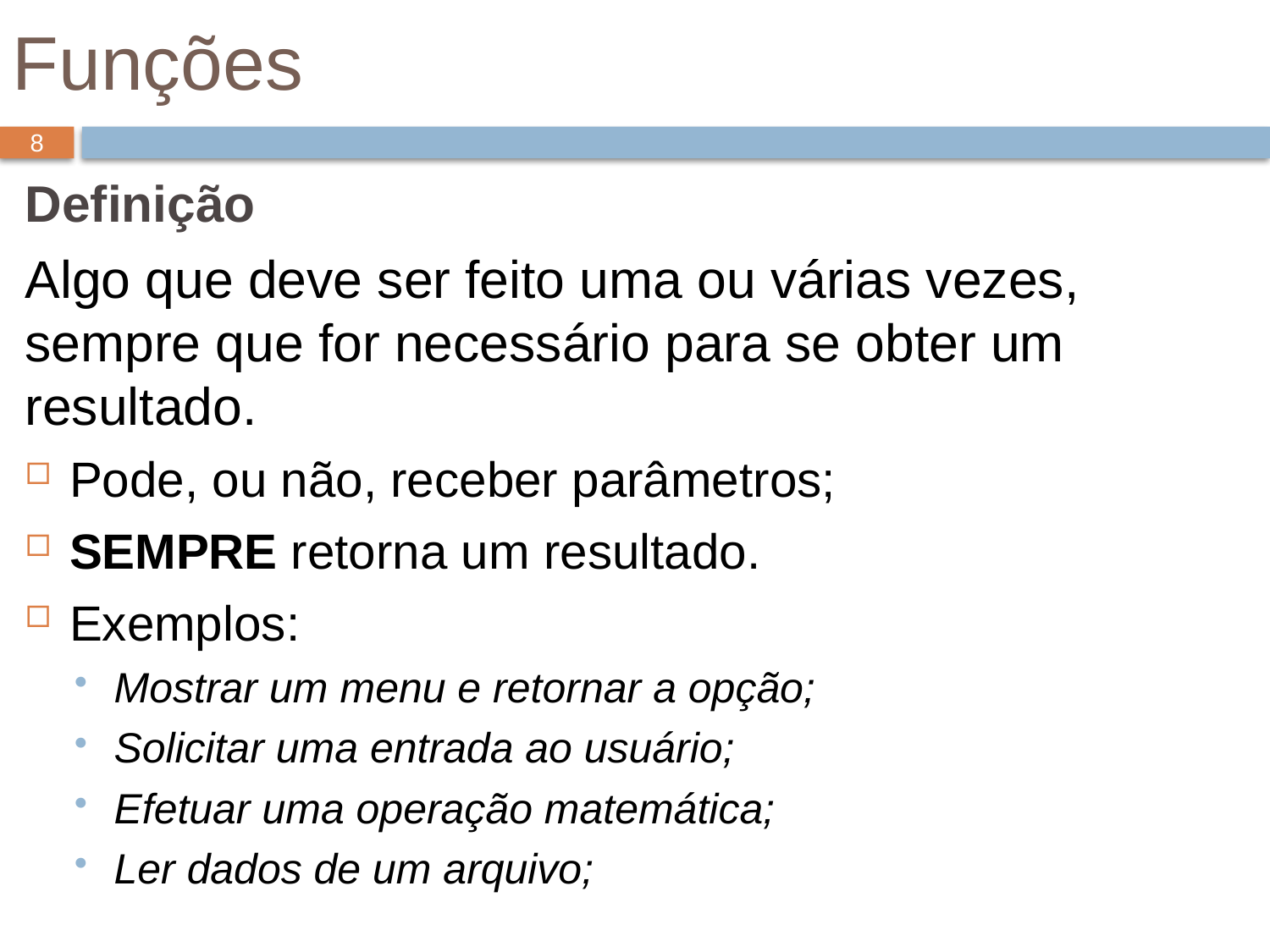

# Funções
8
Definição
Algo que deve ser feito uma ou várias vezes, sempre que for necessário para se obter um resultado.
Pode, ou não, receber parâmetros;
SEMPRE retorna um resultado.
Exemplos:
Mostrar um menu e retornar a opção;
Solicitar uma entrada ao usuário;
Efetuar uma operação matemática;
Ler dados de um arquivo;